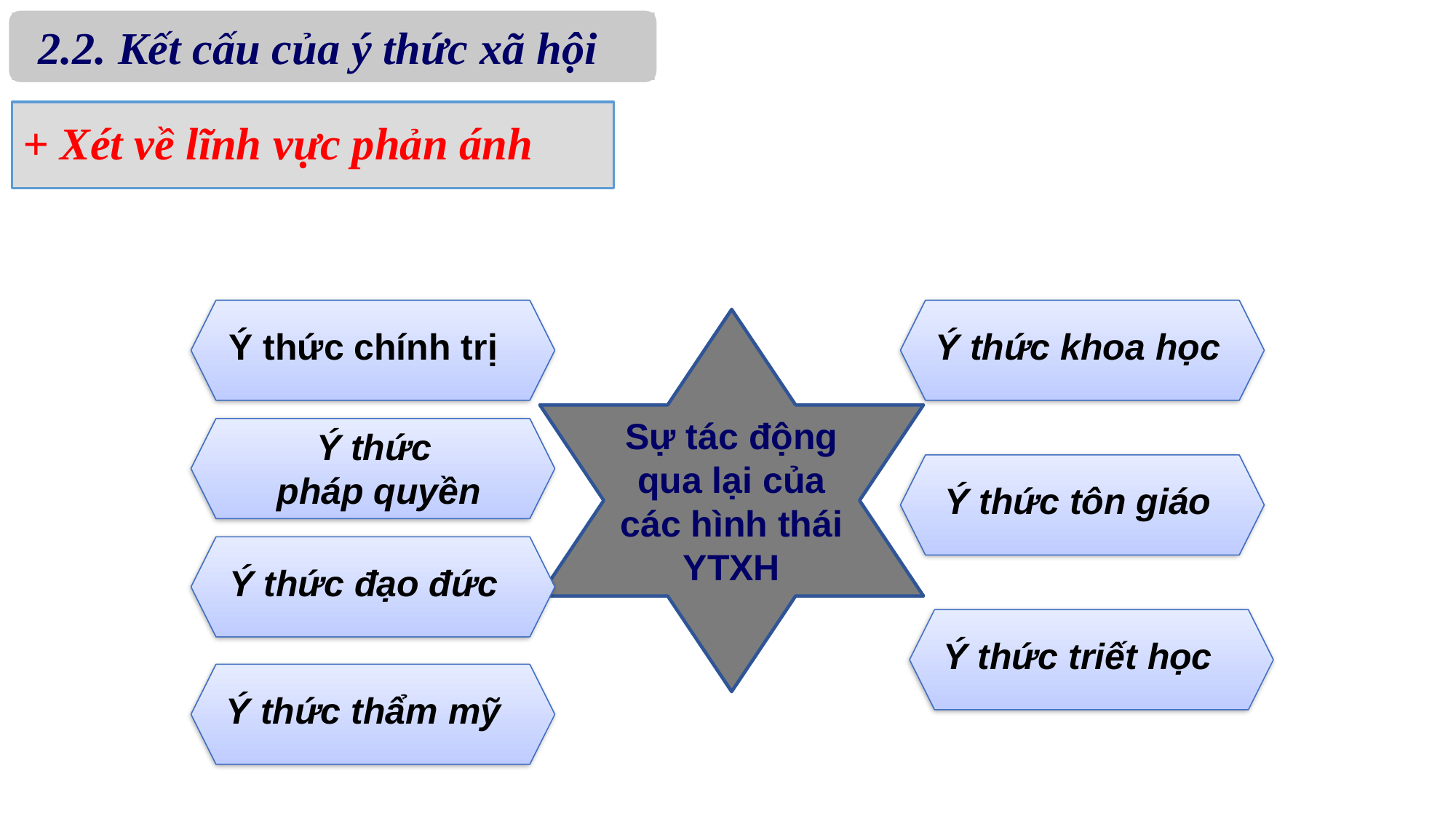

2.2. Kết cấu của ý thức xã hội
# + Xét về lĩnh vực phản ánh

Sự tác động qua lại của các hình thái YTXH
Ý thức chính trị
Ý thức khoa học

Ý thức
pháp quyền

Ý thức tôn giáo

Ý thức đạo đức

Ý thức triết học

Ý thức thẩm mỹ